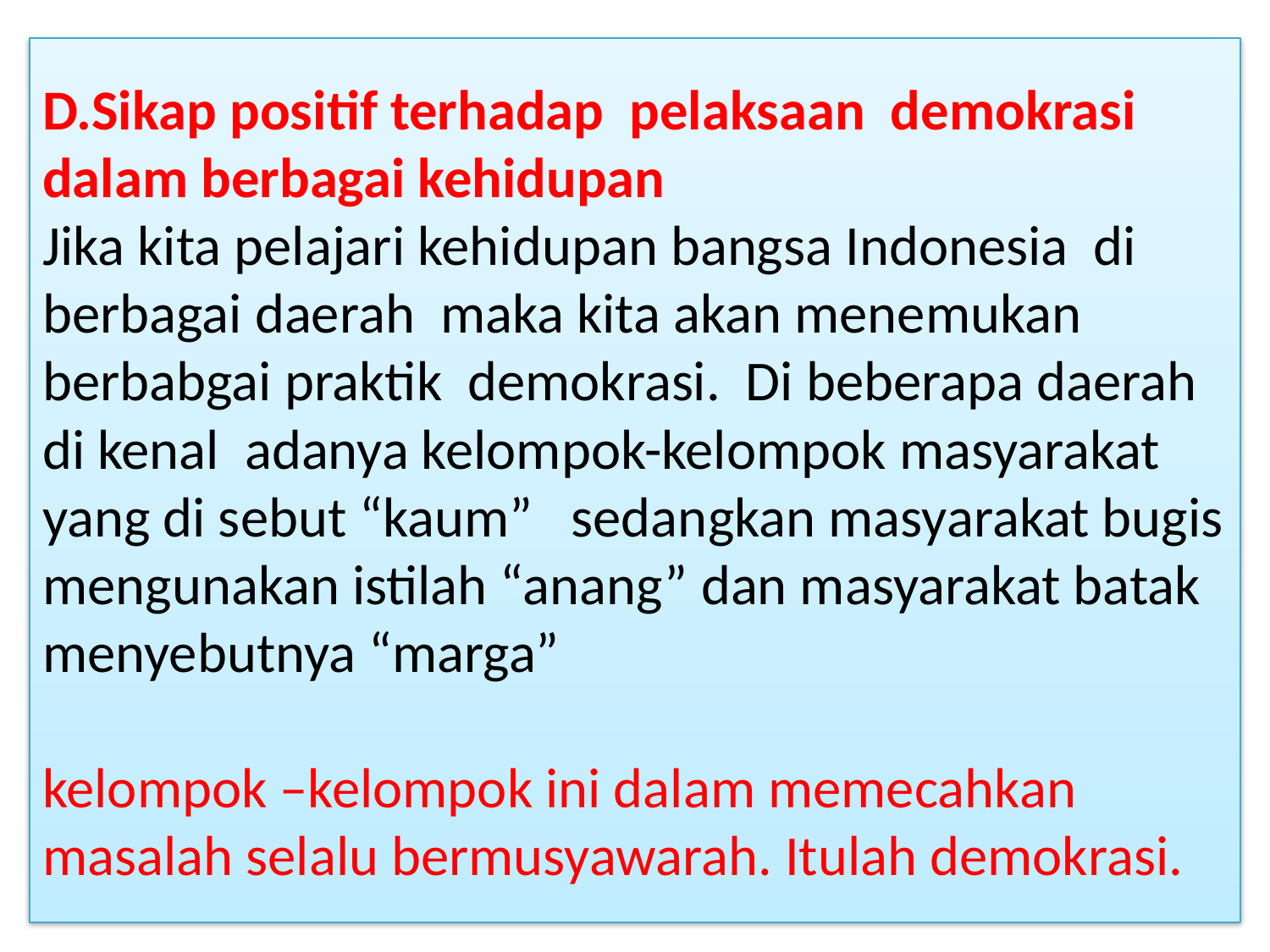

# D.Sikap positif terhadap  pelaksaan  demokrasi dalam berbagai kehidupan Jika kita pelajari kehidupan bangsa Indonesia  di berbagai daerah  maka kita akan menemukan  berbabgai praktik  demokrasi.  Di beberapa daerah di kenal  adanya kelompok-kelompok masyarakat  yang di sebut “kaum”   sedangkan masyarakat bugis mengunakan istilah “anang” dan masyarakat batak menyebutnya “marga” kelompok –kelompok ini dalam memecahkan masalah selalu bermusyawarah. Itulah demokrasi.